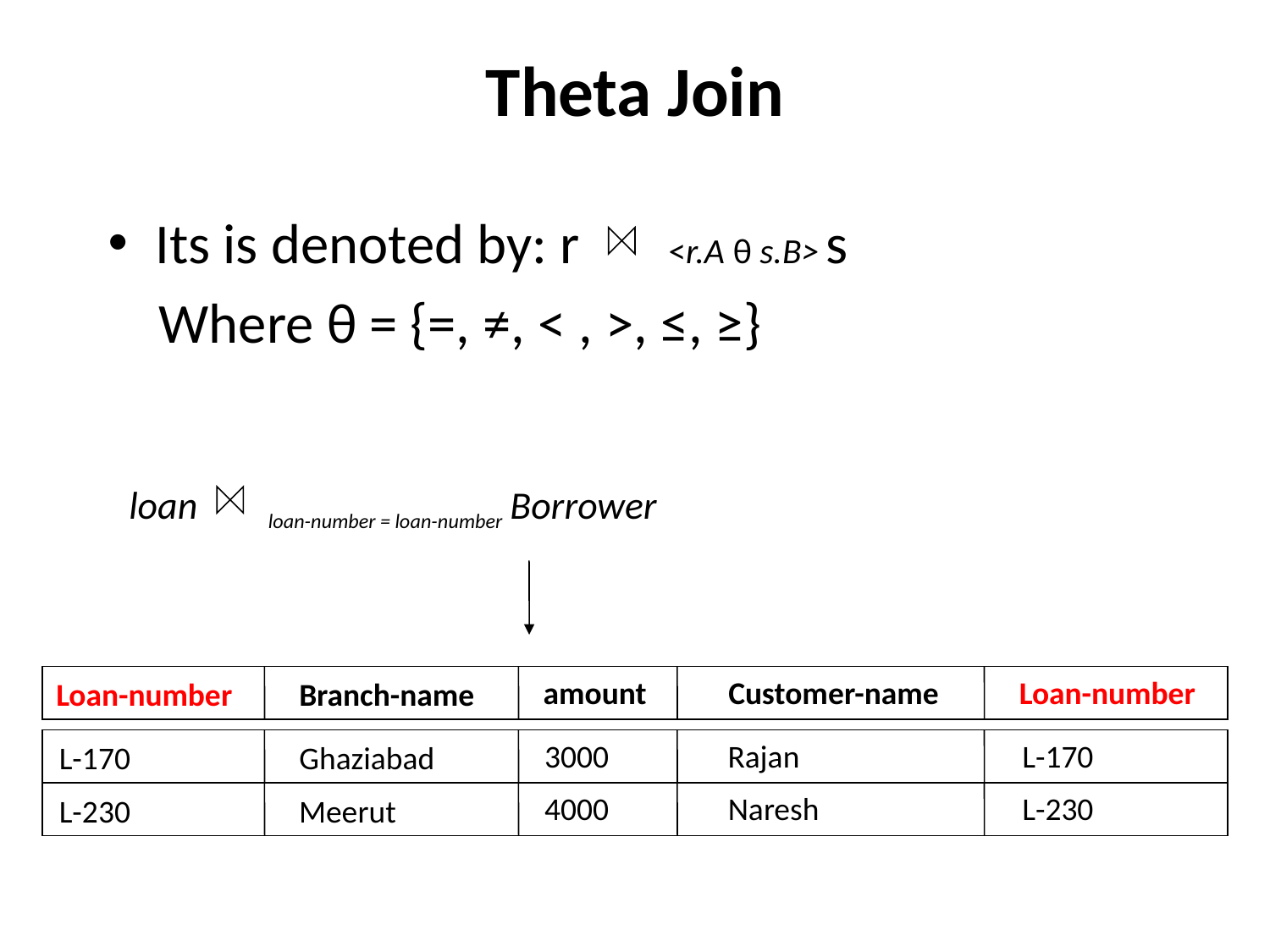

# Theta Join
Its is denoted by: r       <r.A θ s.B> s
    Where θ = {=, ≠, < , >, ≤, ≥}

loan          loan-number = loan-number Borrower

amount

Customer-name

Loan-number
Loan-number
Branch-name

3000

Rajan

L-170
L-170
Ghaziabad

4000

Naresh

L-230
L-230
Meerut